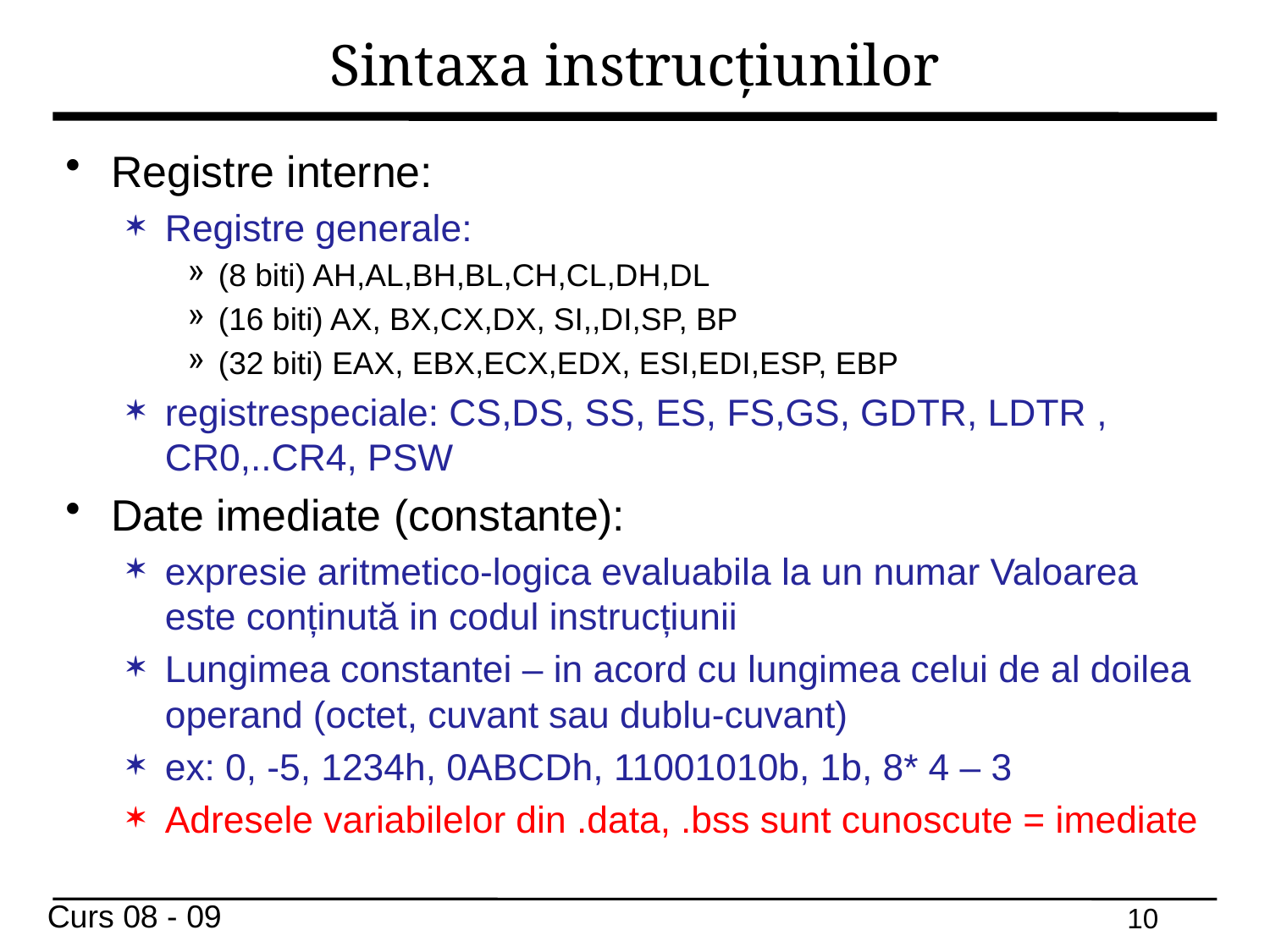

# Sintaxa instrucțiunilor
Registre interne:
Registre generale:
(8 biti) AH,AL,BH,BL,CH,CL,DH,DL
(16 biti) AX, BX,CX,DX, SI,,DI,SP, BP
(32 biti) EAX, EBX,ECX,EDX, ESI,EDI,ESP, EBP
registrespeciale: CS,DS, SS, ES, FS,GS, GDTR, LDTR , CR0,..CR4, PSW
Date imediate (constante):
expresie aritmetico-logica evaluabila la un numar Valoarea este conținută in codul instrucțiunii
Lungimea constantei – in acord cu lungimea celui de al doilea operand (octet, cuvant sau dublu-cuvant)
ex: 0, -5, 1234h, 0ABCDh, 11001010b, 1b, 8* 4 – 3
Adresele variabilelor din .data, .bss sunt cunoscute = imediate